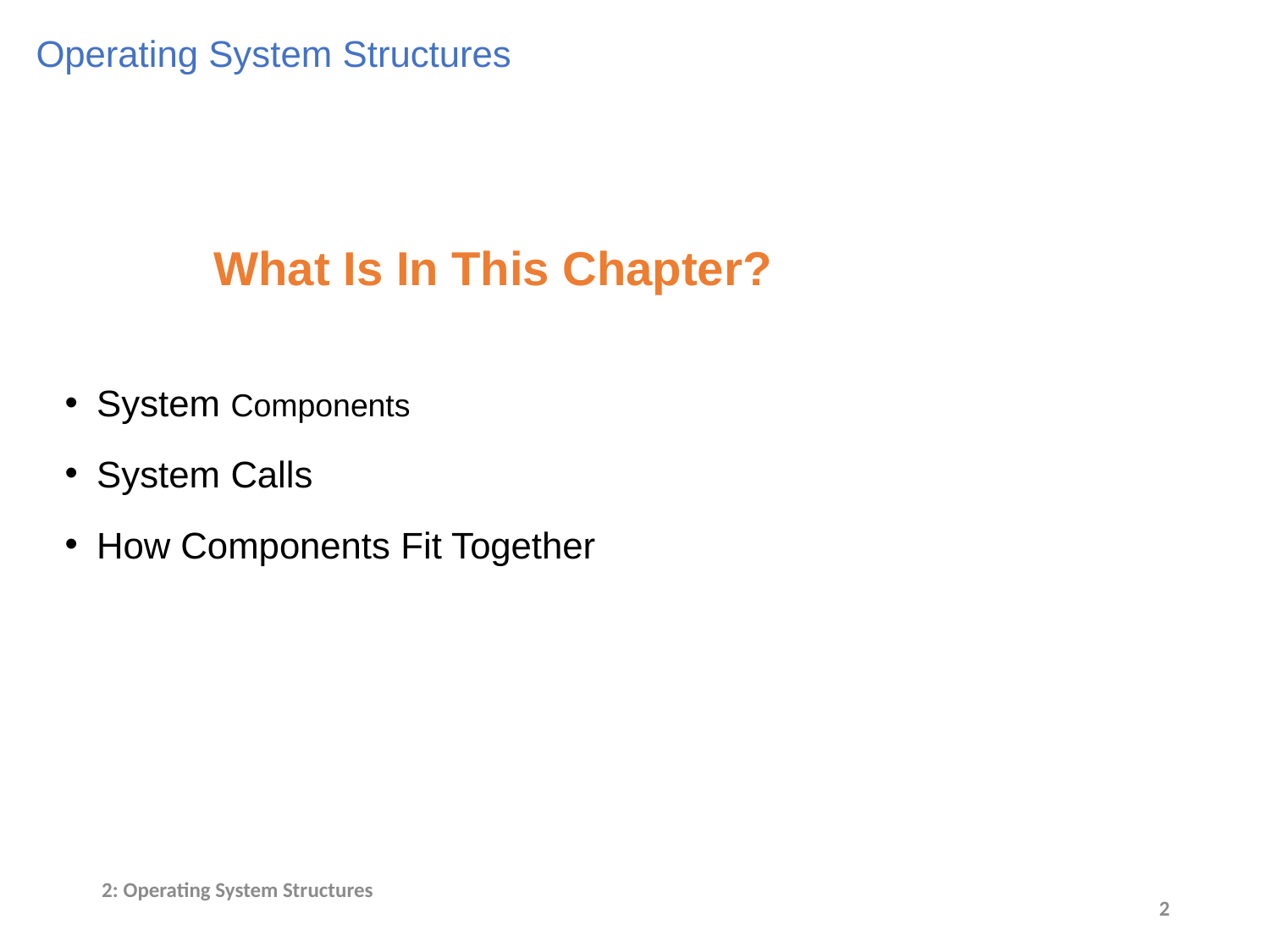

# Operating System Structures
What Is In This Chapter?

System Components
System Calls
How Components Fit Together

2: Operating System Structures
2